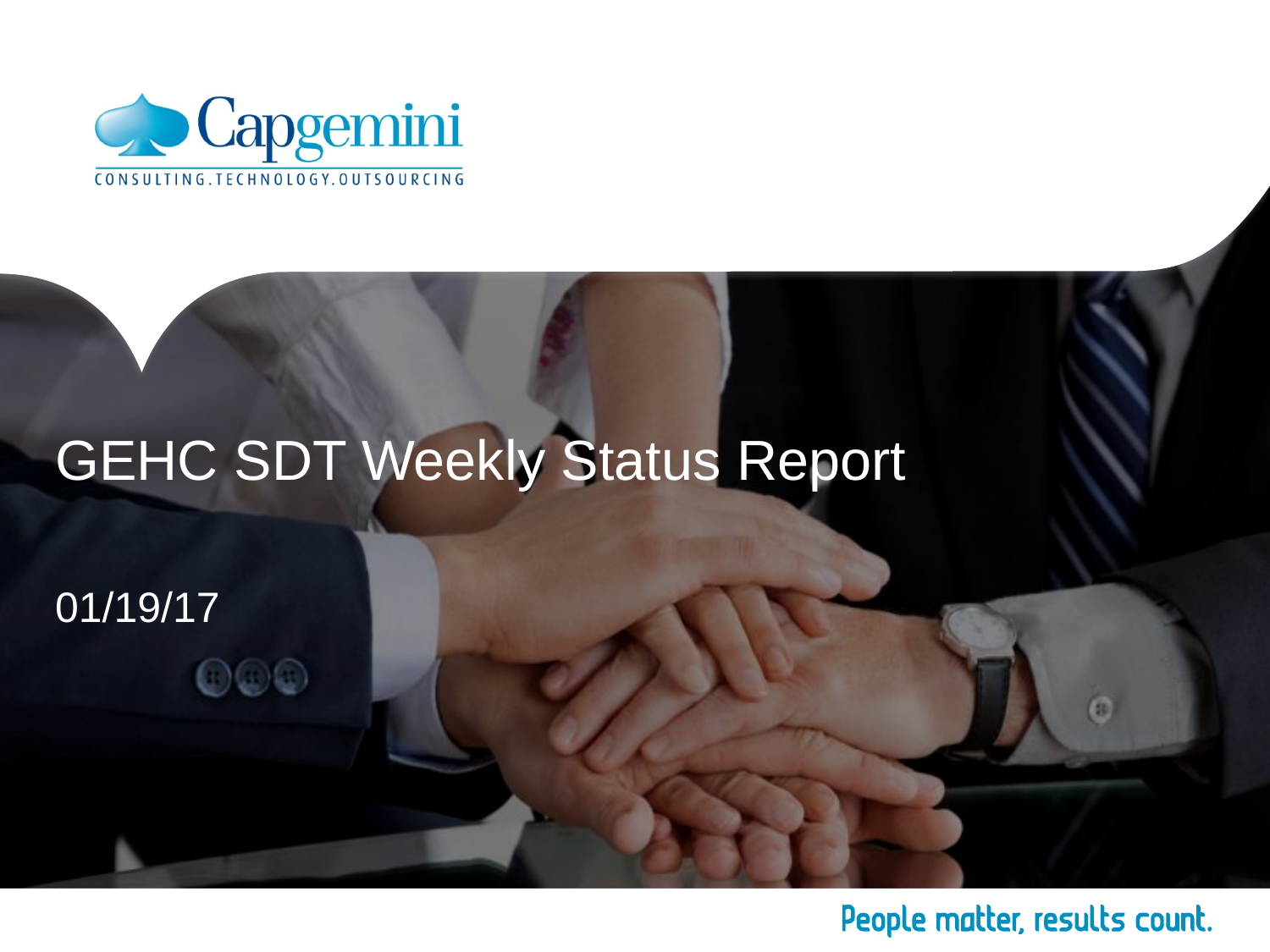

# GEHC SDT Weekly Status Report
01/19/17